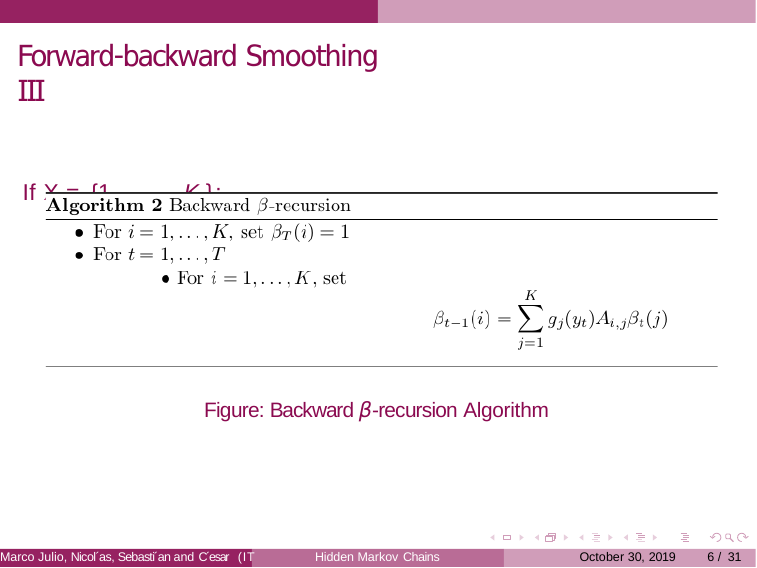

Forward-backward Smoothing III

If X = {1, . . . , K }:

Figure: Backward β-recursion Algorithm

Marco Julio, Nicol´as, Sebasti´an and C´esar
Hidden Markov Chains
October 30, 2019
6 / 31
(IT